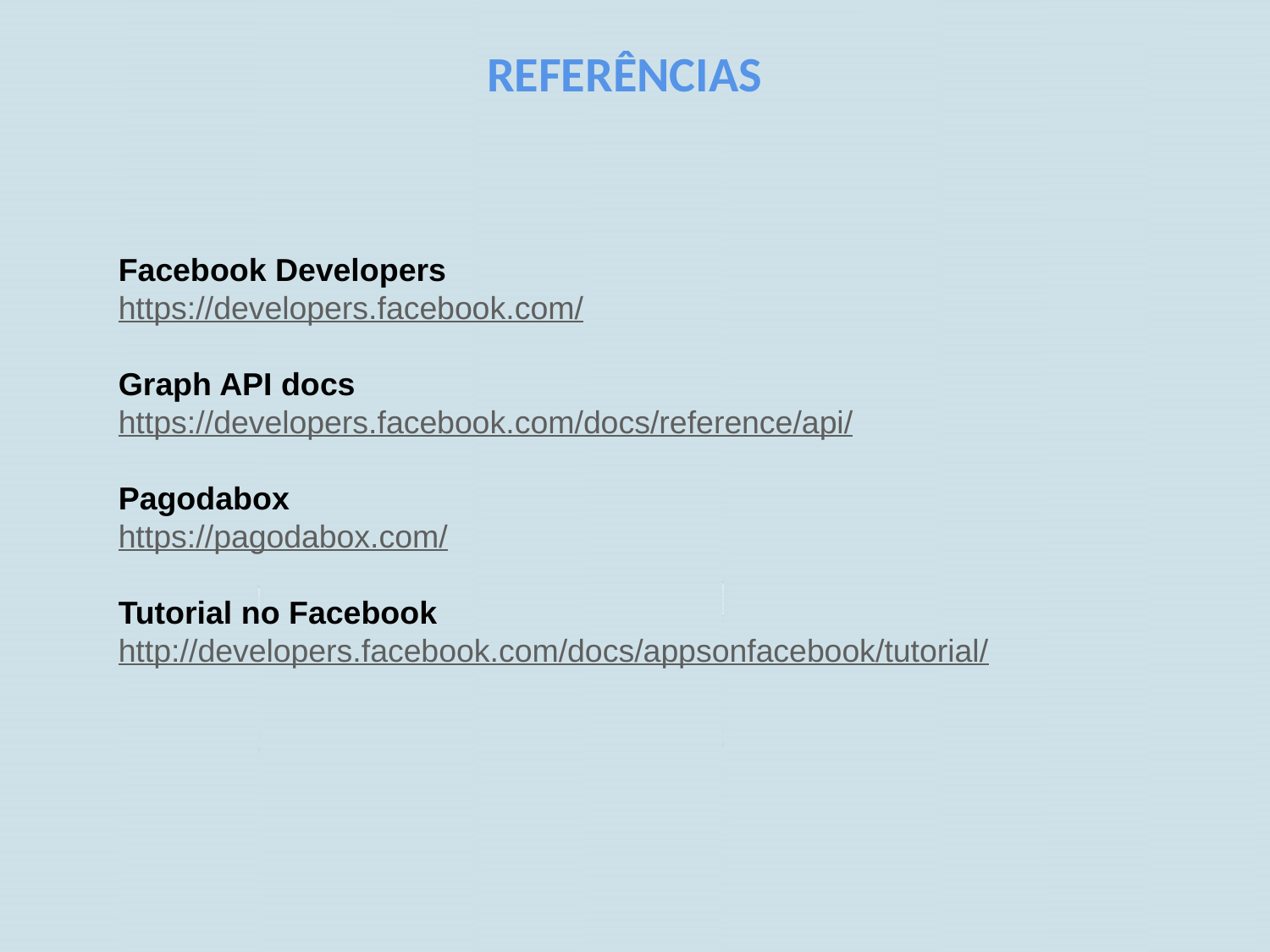

# REFERÊNCIAS
Facebook Developers
https://developers.facebook.com/

Graph API docs
https://developers.facebook.com/docs/reference/api/

Pagodabox
https://pagodabox.com/

Tutorial no Facebook
http://developers.facebook.com/docs/appsonfacebook/tutorial/